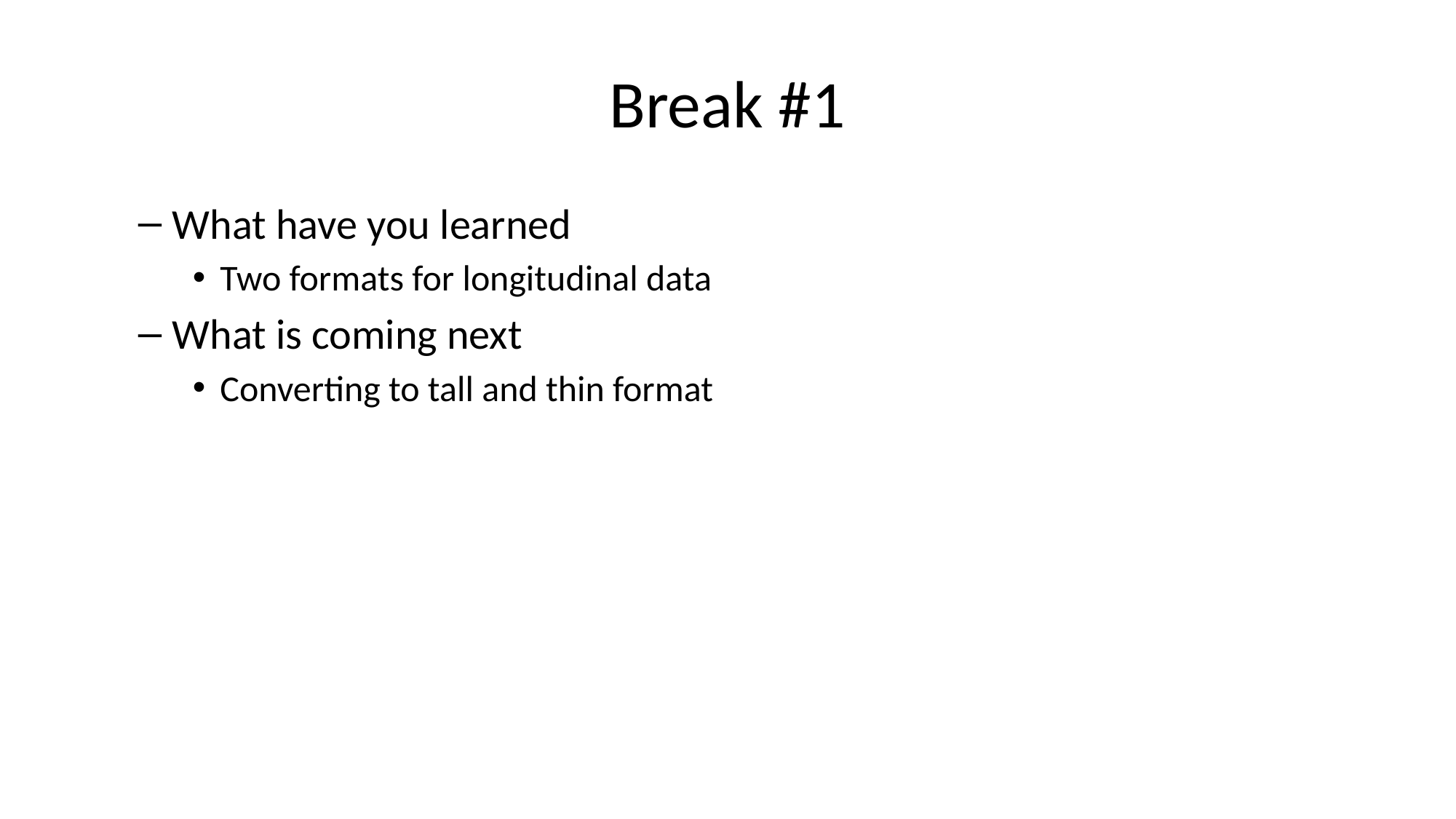

# Break #1
What have you learned
Two formats for longitudinal data
What is coming next
Converting to tall and thin format